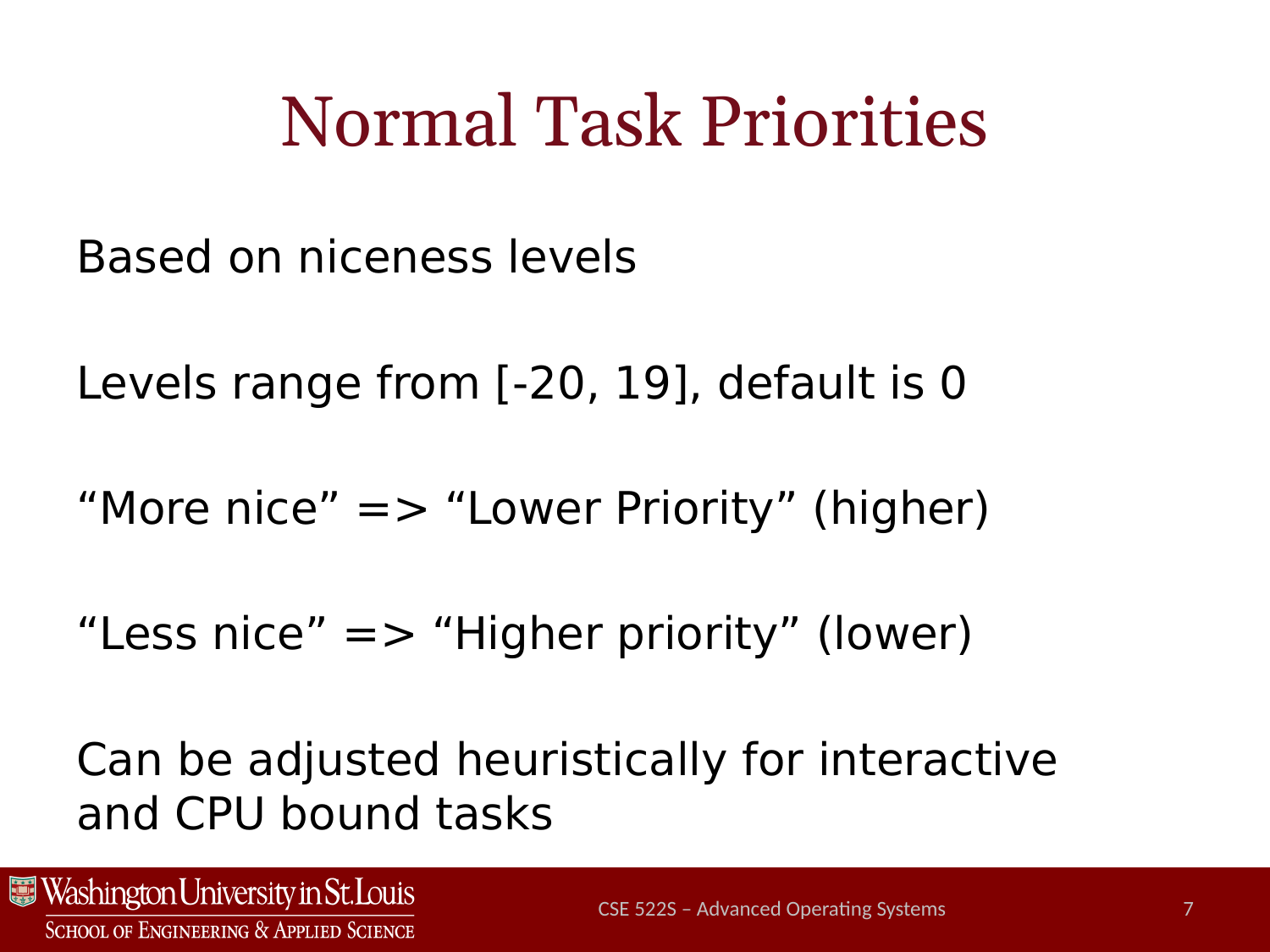

# Normal Task Priorities
Based on niceness levels

Levels range from [-20, 19], default is 0

“More nice” => “Lower Priority” (higher)

“Less nice” => “Higher priority” (lower)

Can be adjusted heuristically for interactive
and CPU bound tasks
CSE 522S – Advanced Operating Systems
7